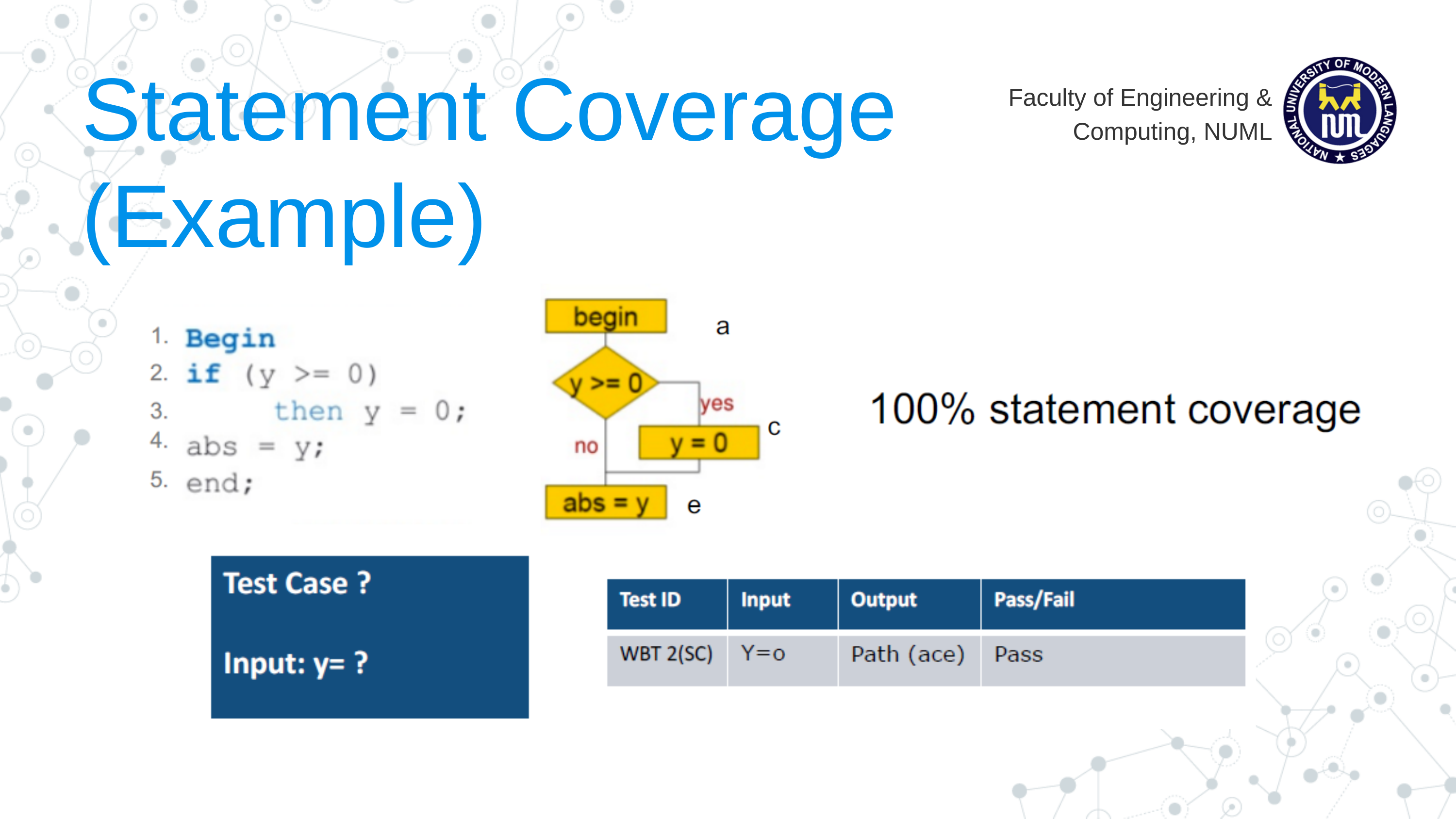

Statement Coverage
(Example)

Faculty of Engineering & Computing, NUML